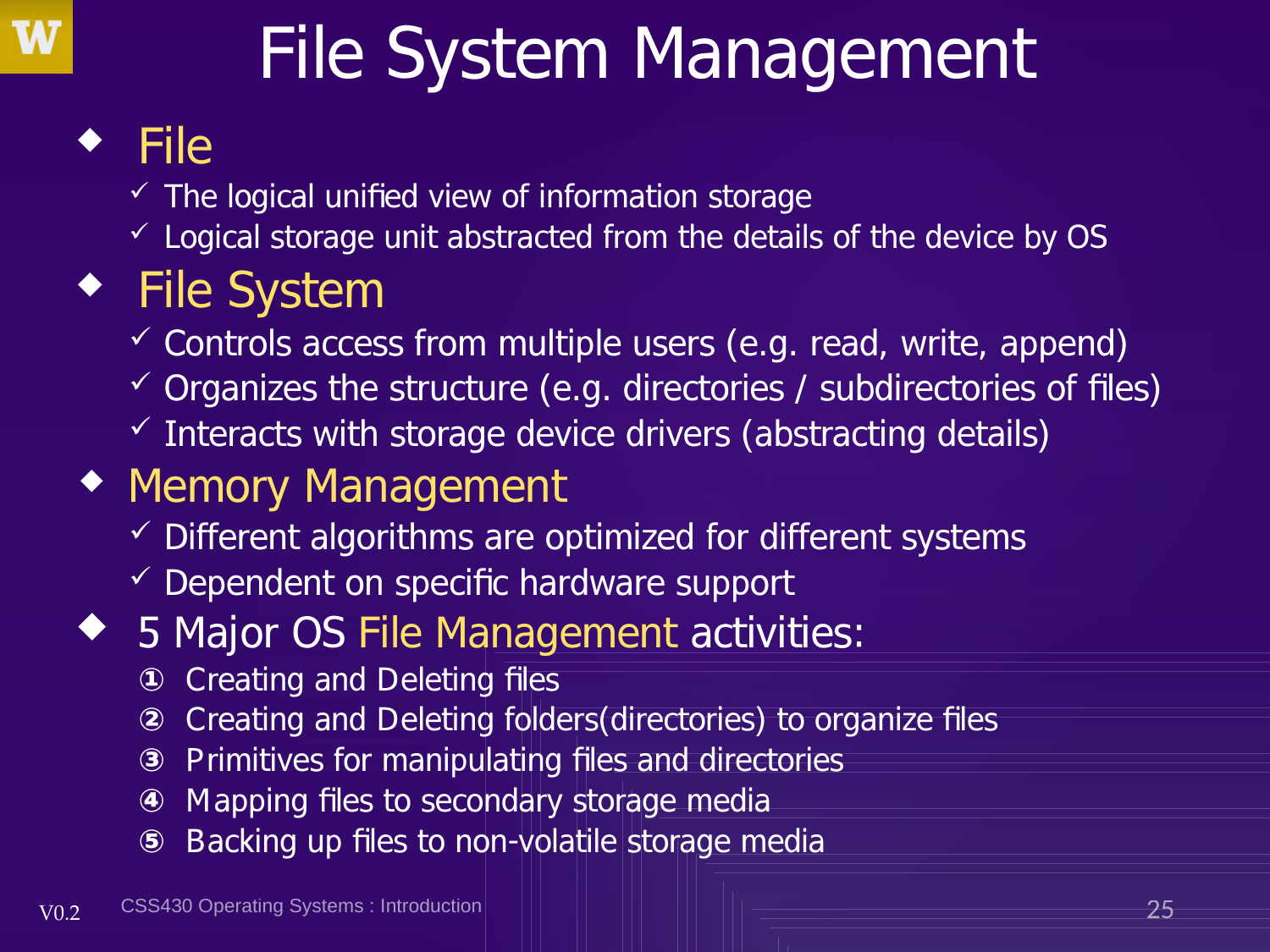

# File System Management
 File
The logical unified view of information storage
Logical storage unit abstracted from the details of the device by OS
 File System
Controls access from multiple users (e.g. read, write, append)
Organizes the structure (e.g. directories / subdirectories of files)
Interacts with storage device drivers (abstracting details)
 Memory Management
Different algorithms are optimized for different systems
Dependent on specific hardware support
5 Major OS File Management activities:
Creating and Deleting files
Creating and Deleting folders(directories) to organize files
Primitives for manipulating files and directories
Mapping files to secondary storage media
Backing up files to non-volatile storage media
CSS430 Operating Systems : Introduction
25